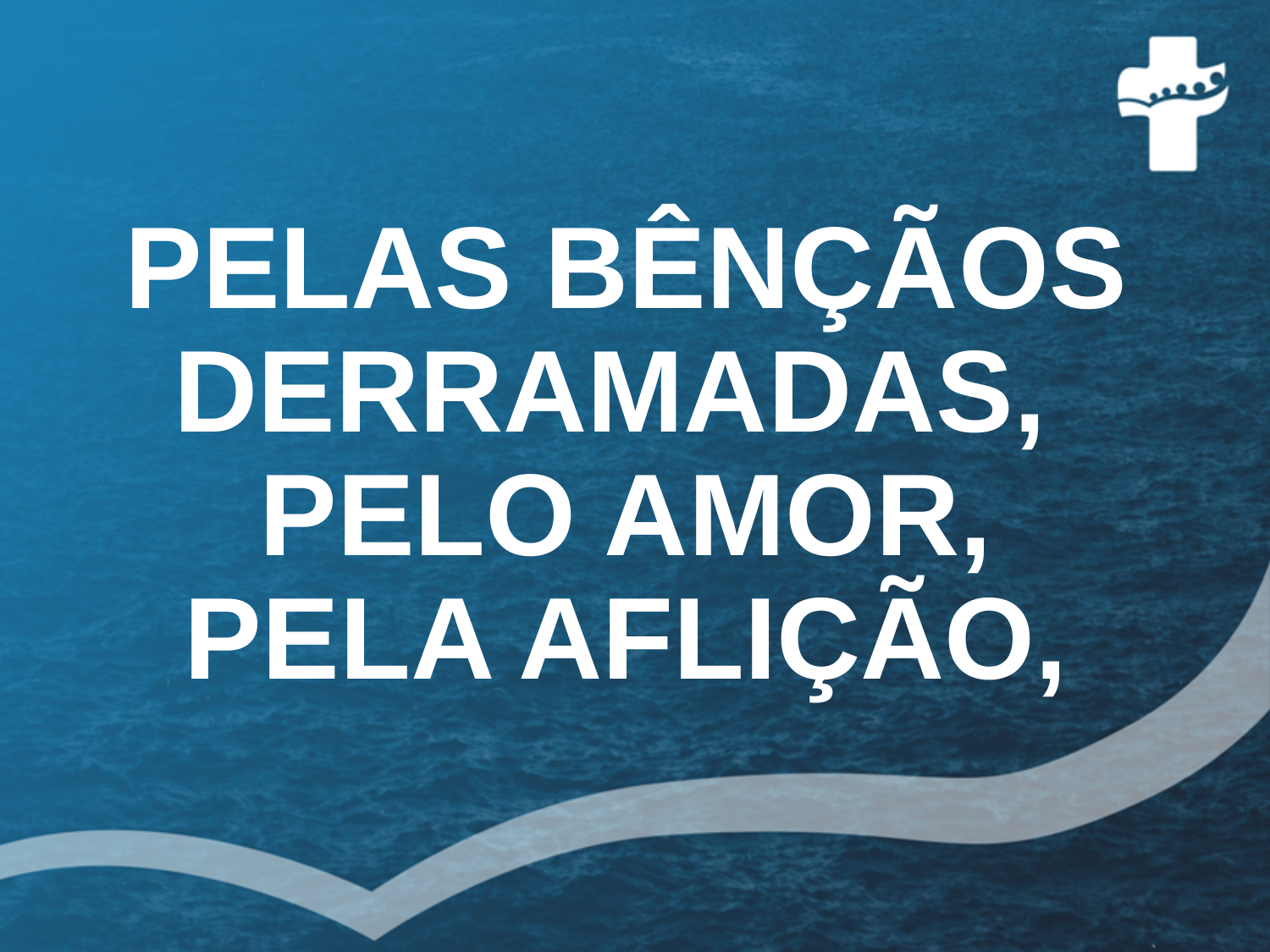

# PELAS BÊNÇÃOS DERRAMADAS, PELO AMOR, PELA AFLIÇÃO,